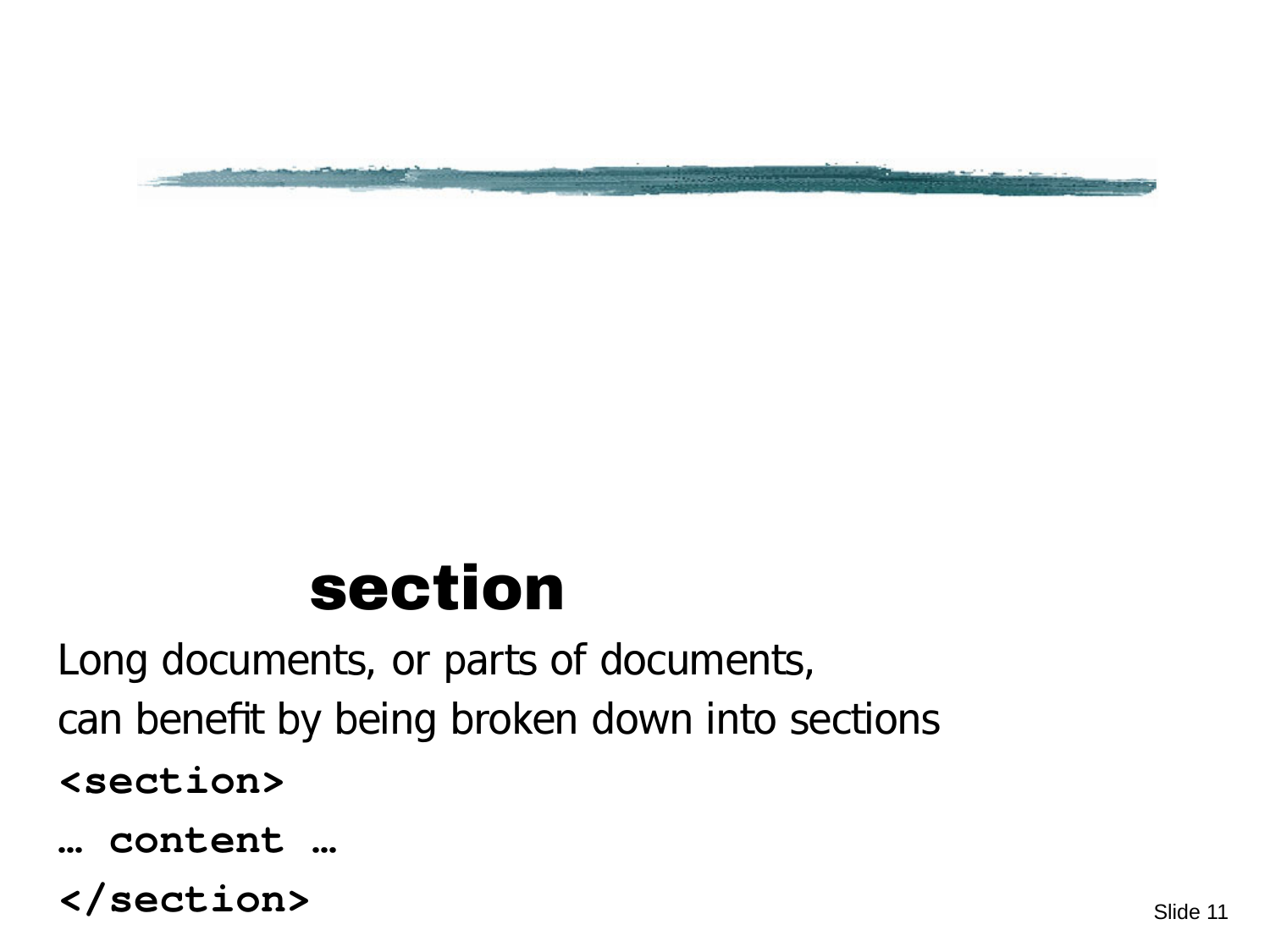

#
section
Long documents, or parts of documents,
can benefit by being broken down into sections
<section>
… content …
</section>
Slide 11